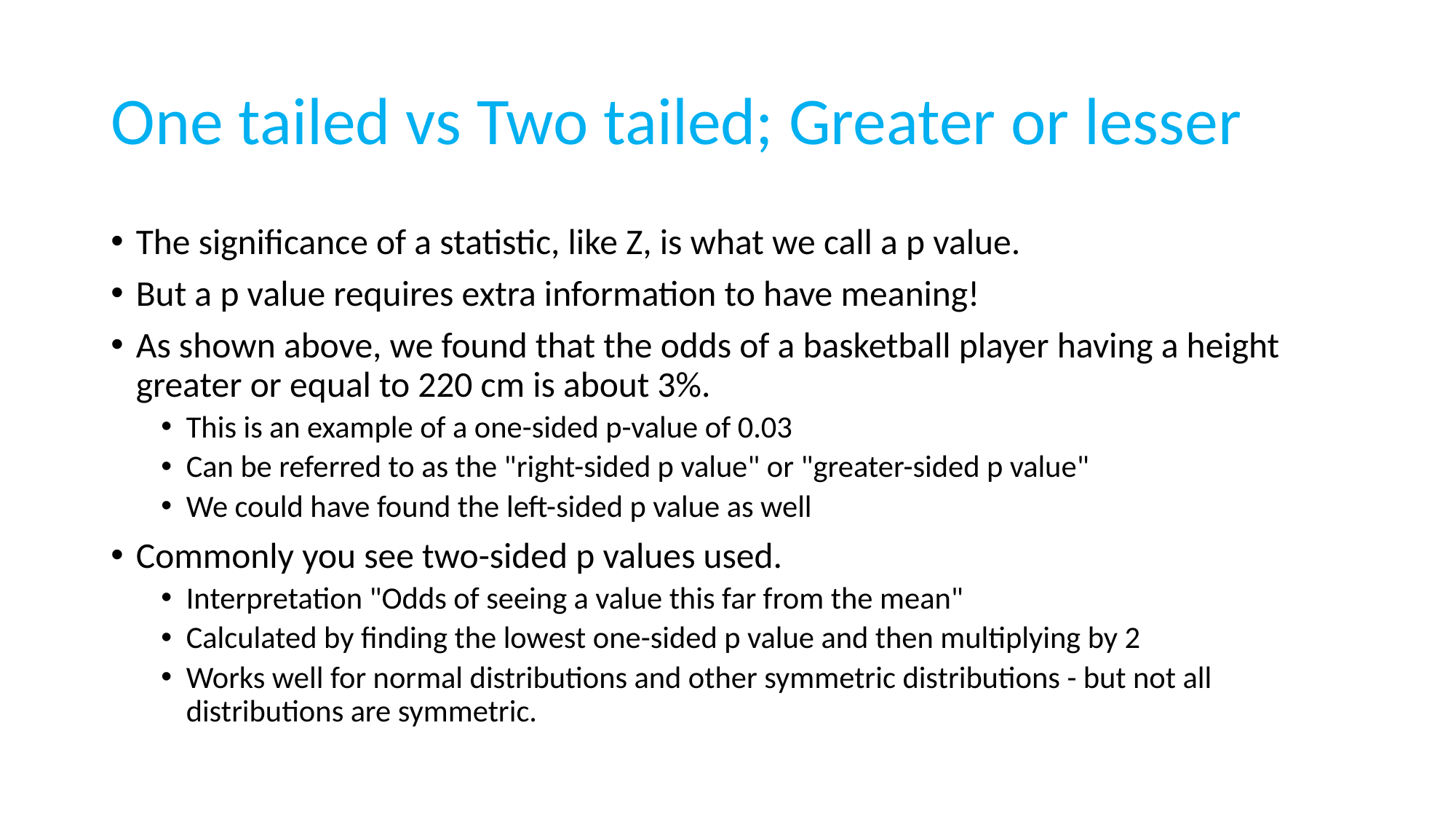

# One tailed vs Two tailed; Greater or lesser
The significance of a statistic, like Z, is what we call a p value.
But a p value requires extra information to have meaning!
As shown above, we found that the odds of a basketball player having a height greater or equal to 220 cm is about 3%.
This is an example of a one-sided p-value of 0.03
Can be referred to as the "right-sided p value" or "greater-sided p value"
We could have found the left-sided p value as well
Commonly you see two-sided p values used.
Interpretation "Odds of seeing a value this far from the mean"
Calculated by finding the lowest one-sided p value and then multiplying by 2
Works well for normal distributions and other symmetric distributions - but not all distributions are symmetric.